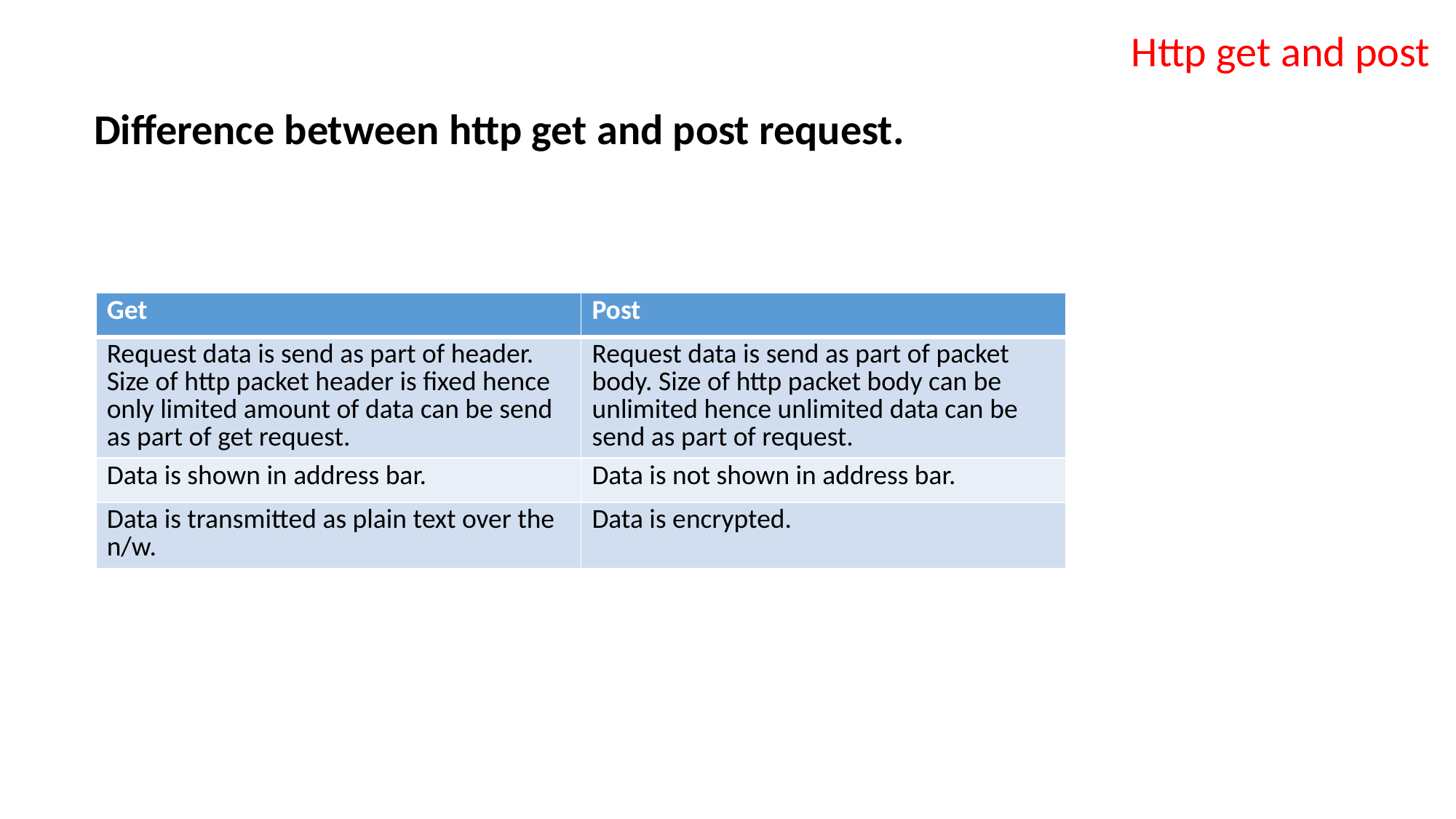

# Http get and post
Difference between http get and post request.

| Get | Post |
| --- | --- |
| Request data is send as part of header. Size of http packet header is fixed hence only limited amount of data can be send as part of get request. | Request data is send as part of packet body. Size of http packet body can be unlimited hence unlimited data can be send as part of request. |
| Data is shown in address bar. | Data is not shown in address bar. |
| Data is transmitted as plain text over the n/w. | Data is encrypted. |